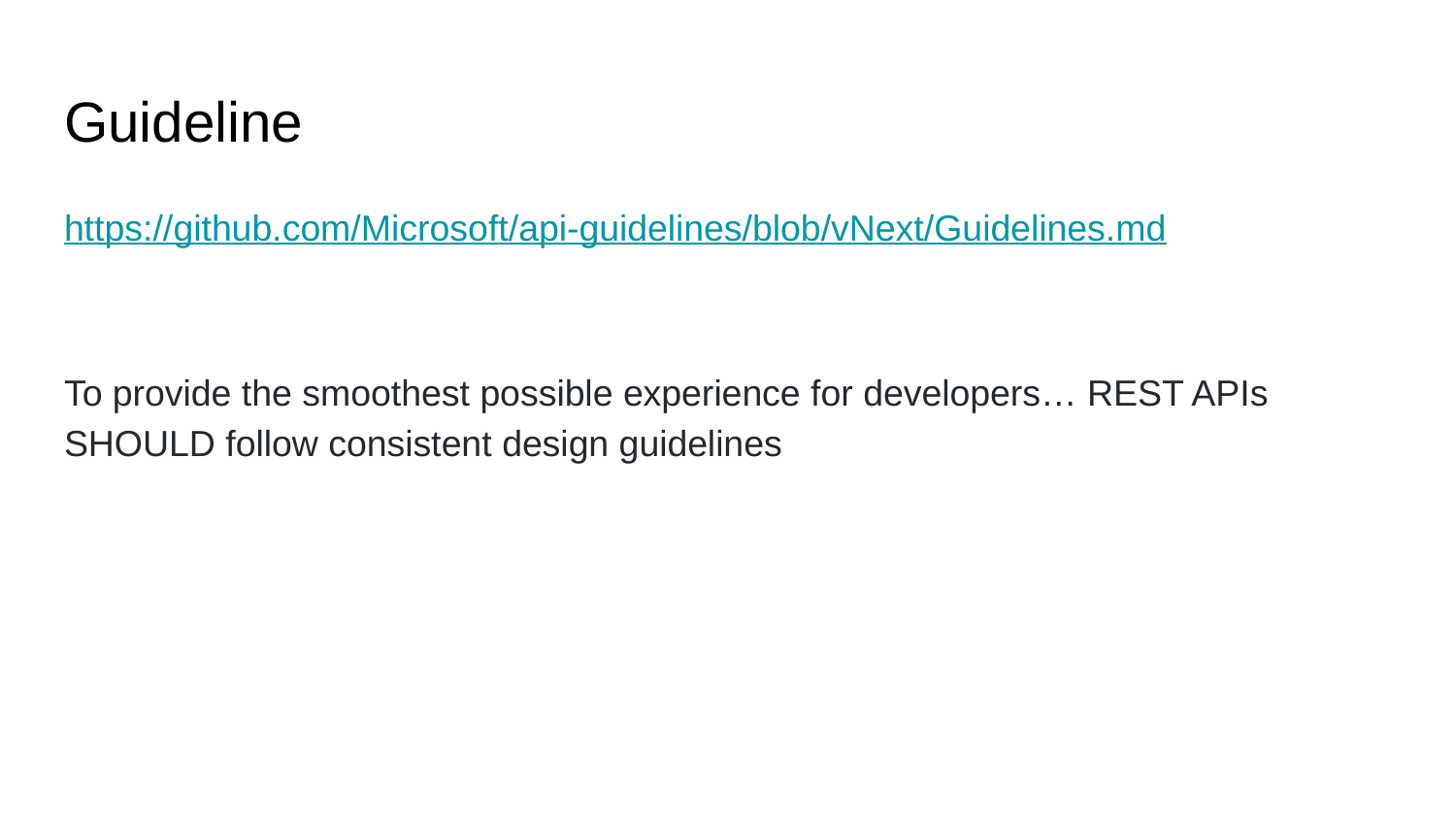

# Guideline
https://github.com/Microsoft/api-guidelines/blob/vNext/Guidelines.md

To provide the smoothest possible experience for developers… REST APIs SHOULD follow consistent design guidelines